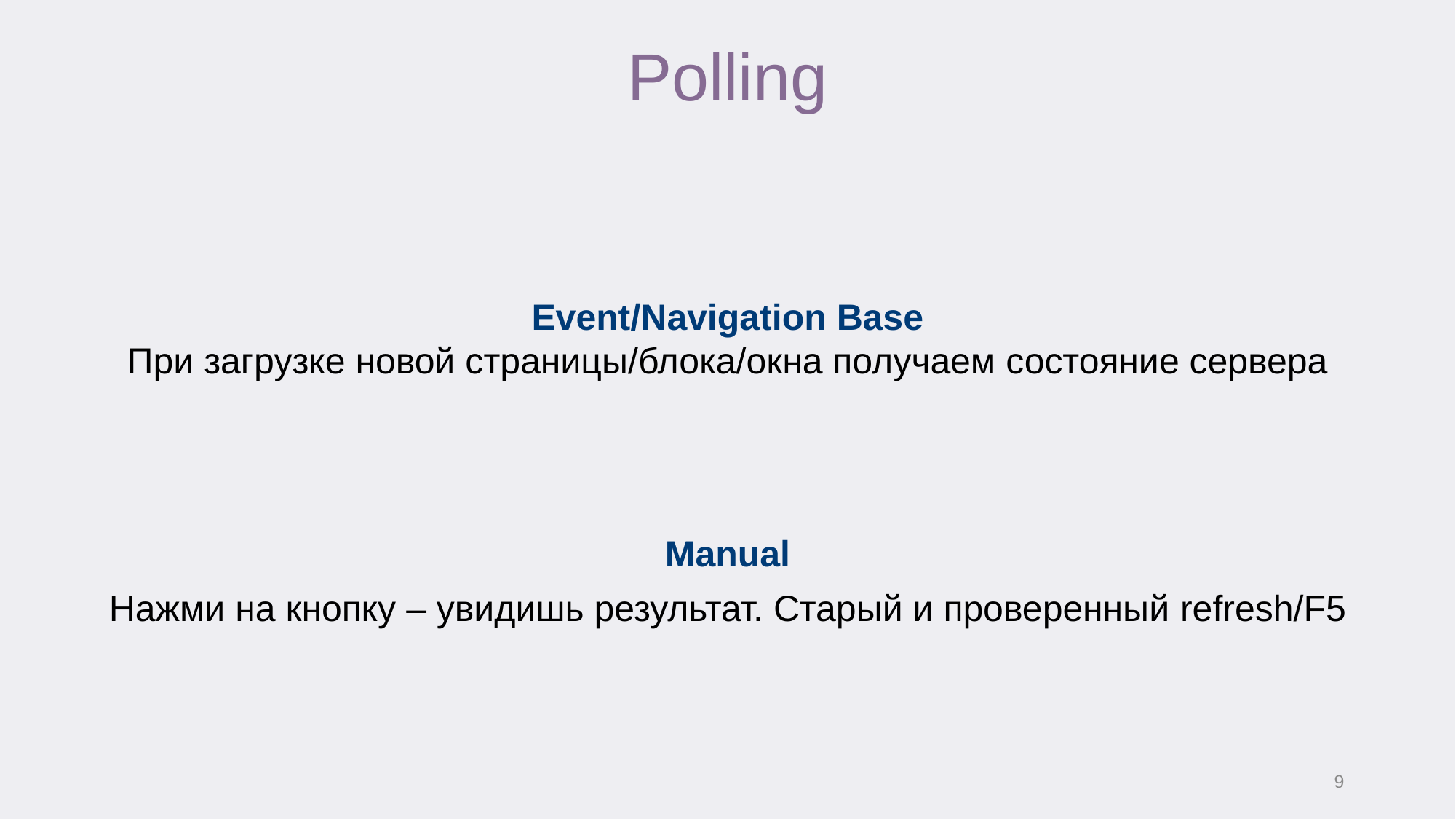

# Polling
Event/Navigation Base
При загрузке новой страницы/блока/окна получаем состояние сервера
Manual
Нажми на кнопку – увидишь результат. Старый и проверенный refresh/F5

9